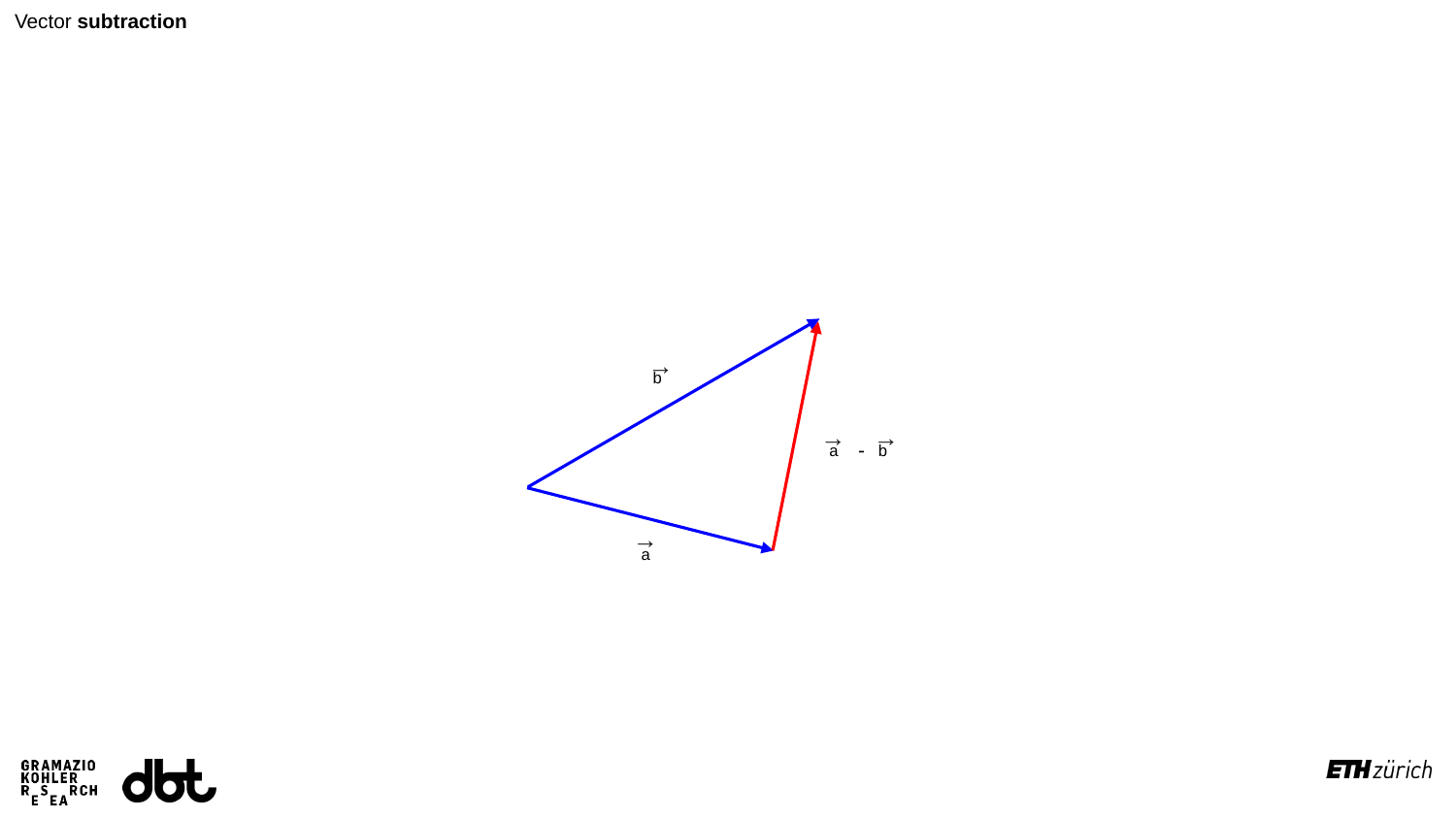

Vector subtraction
→
b
→
→
-
a
b
→
a